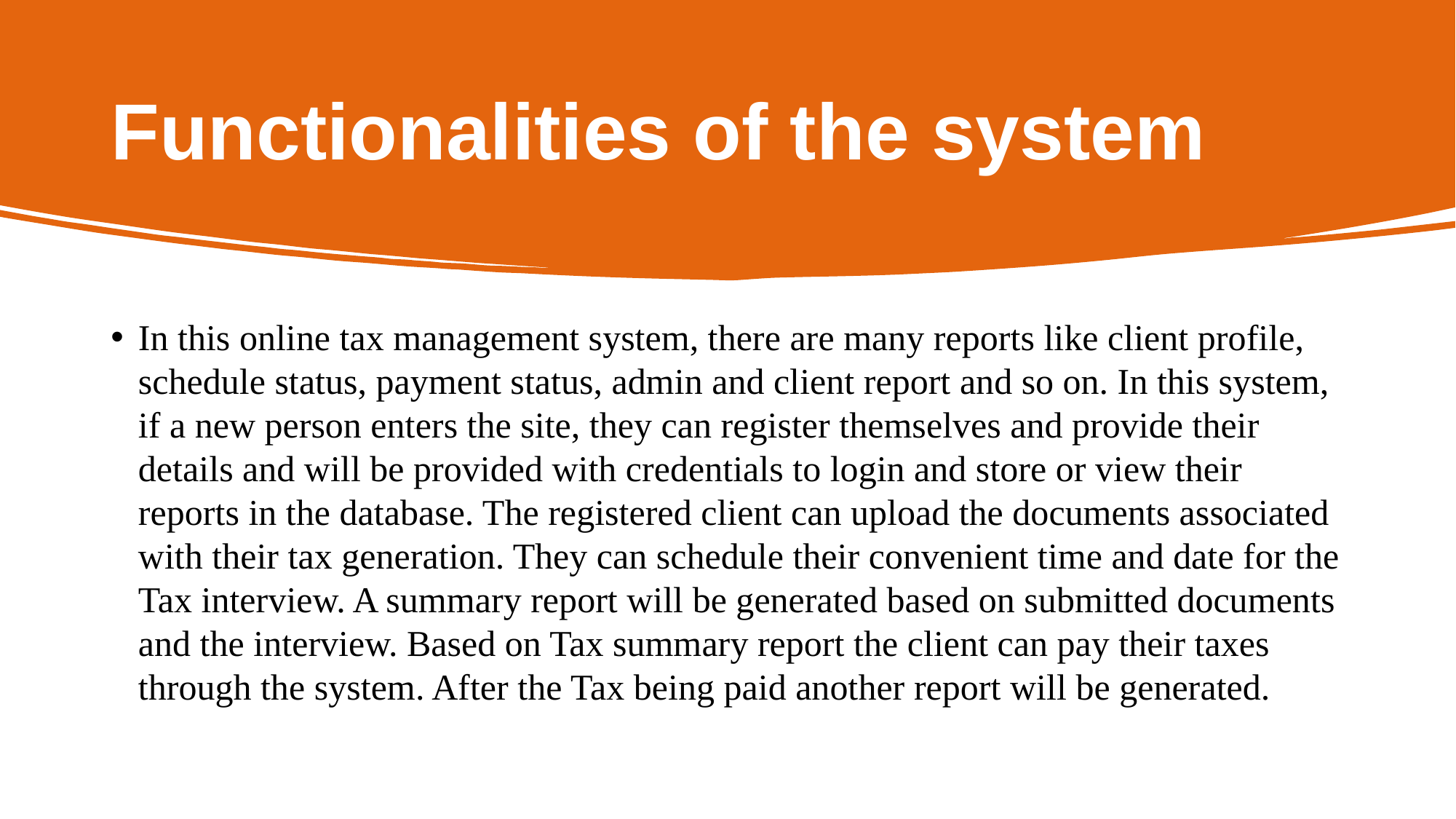

# Functionalities of the system
In this online tax management system, there are many reports like client profile, schedule status, payment status, admin and client report and so on. In this system, if a new person enters the site, they can register themselves and provide their details and will be provided with credentials to login and store or view their reports in the database. The registered client can upload the documents associated with their tax generation. They can schedule their convenient time and date for the Tax interview. A summary report will be generated based on submitted documents and the interview. Based on Tax summary report the client can pay their taxes through the system. After the Tax being paid another report will be generated.